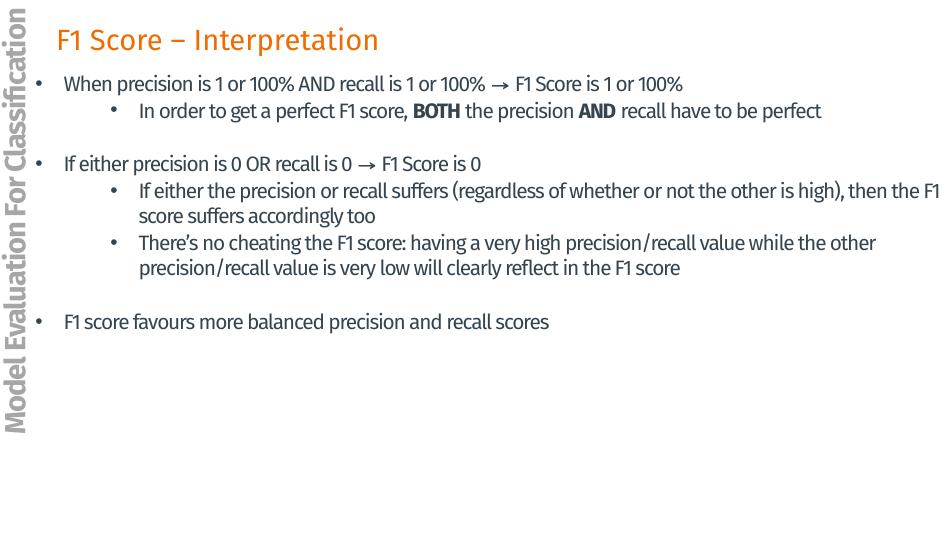

F1 Score – Interpretation
When precision is 1 or 100% AND recall is 1 or 100% → F1 Score is 1 or 100%
In order to get a perfect F1 score, BOTH the precision AND recall have to be perfect

If either precision is 0 OR recall is 0 → F1 Score is 0
If either the precision or recall suffers (regardless of whether or not the other is high), then the F1 score suffers accordingly too
There’s no cheating the F1 score: having a very high precision/recall value while the other precision/recall value is very low will clearly reflect in the F1 score

F1 score favours more balanced precision and recall scores
Model Evaluation For Classification